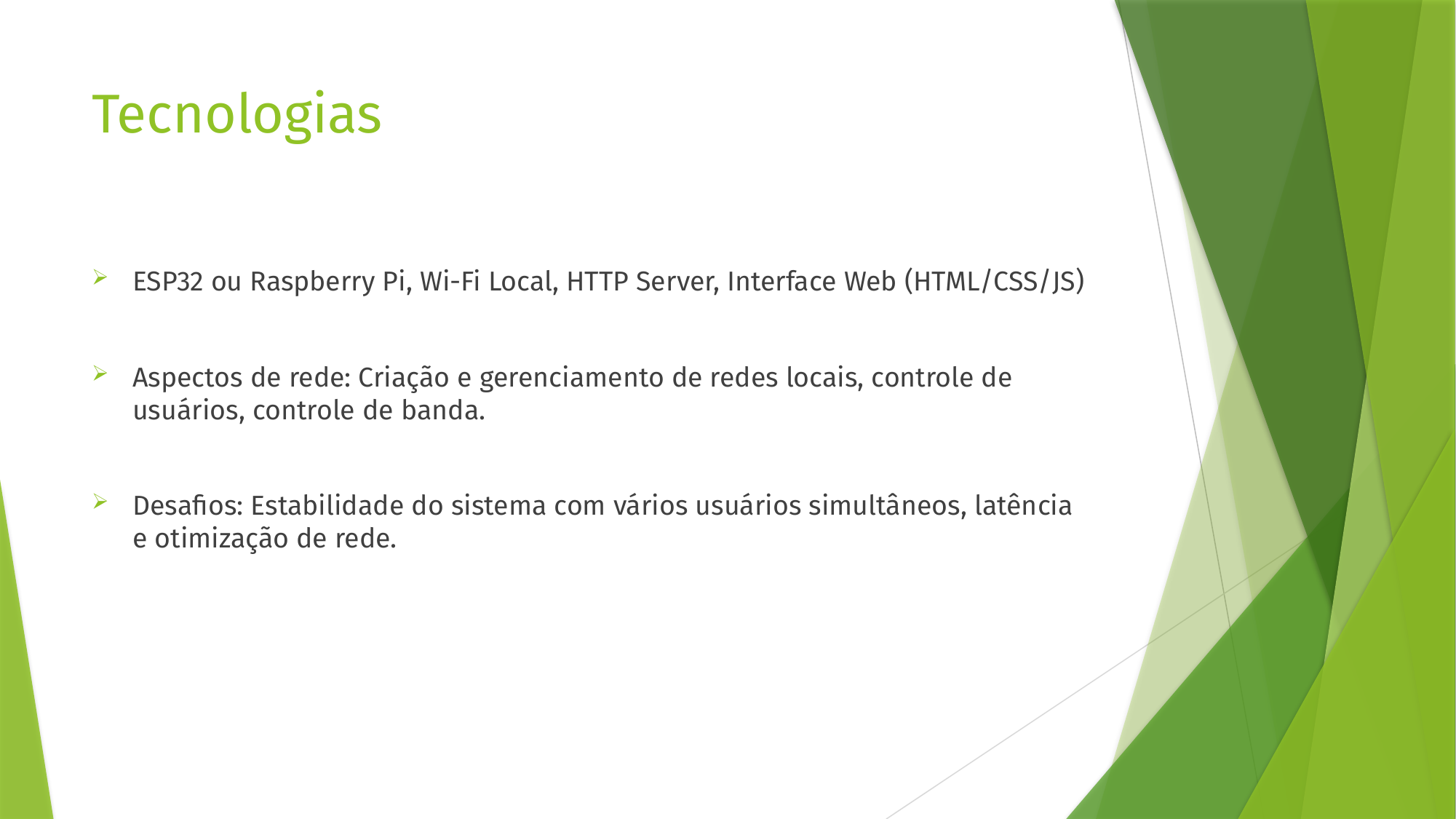

# Tecnologias
ESP32 ou Raspberry Pi, Wi-Fi Local, HTTP Server, Interface Web (HTML/CSS/JS)

Aspectos de rede: Criação e gerenciamento de redes locais, controle de usuários, controle de banda.

Desafios: Estabilidade do sistema com vários usuários simultâneos, latência e otimização de rede.